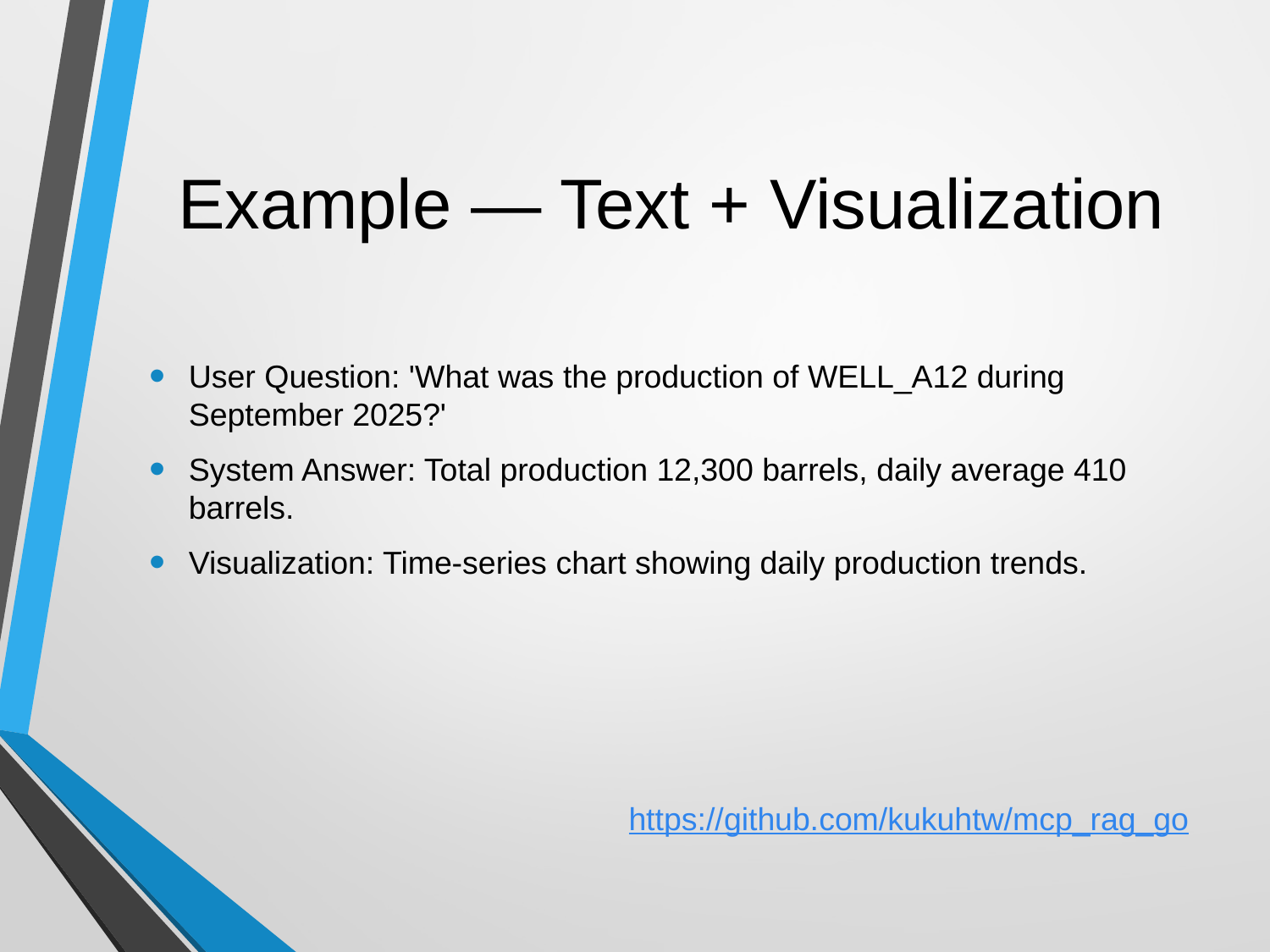

# Example — Text + Visualization
User Question: 'What was the production of WELL_A12 during September 2025?'
System Answer: Total production 12,300 barrels, daily average 410 barrels.
Visualization: Time-series chart showing daily production trends.
https://github.com/kukuhtw/mcp_rag_go